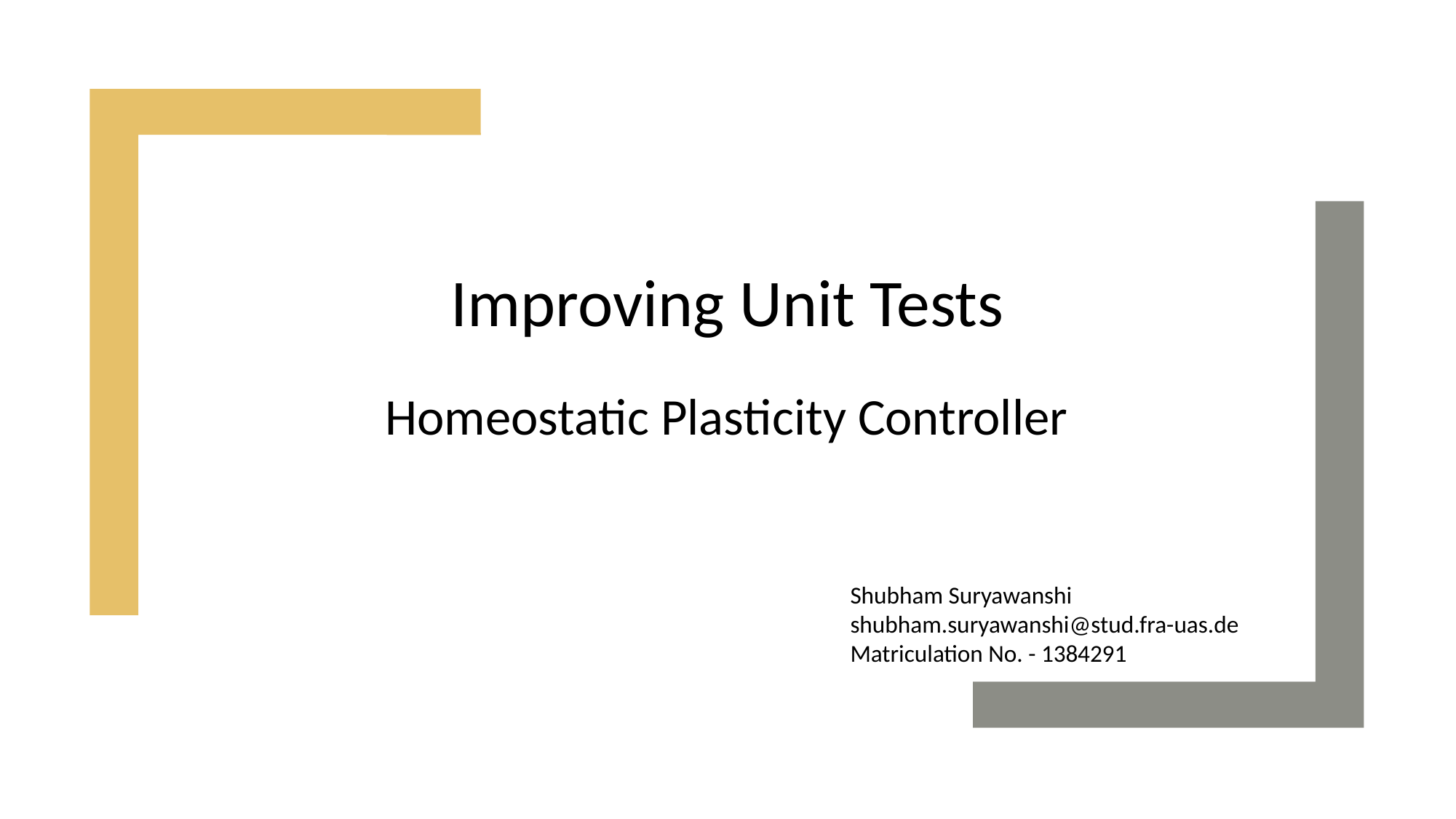

# Improving Unit Tests
Homeostatic Plasticity Controller
Shubham Suryawanshi
shubham.suryawanshi@stud.fra-uas.de
Matriculation No. - 1384291